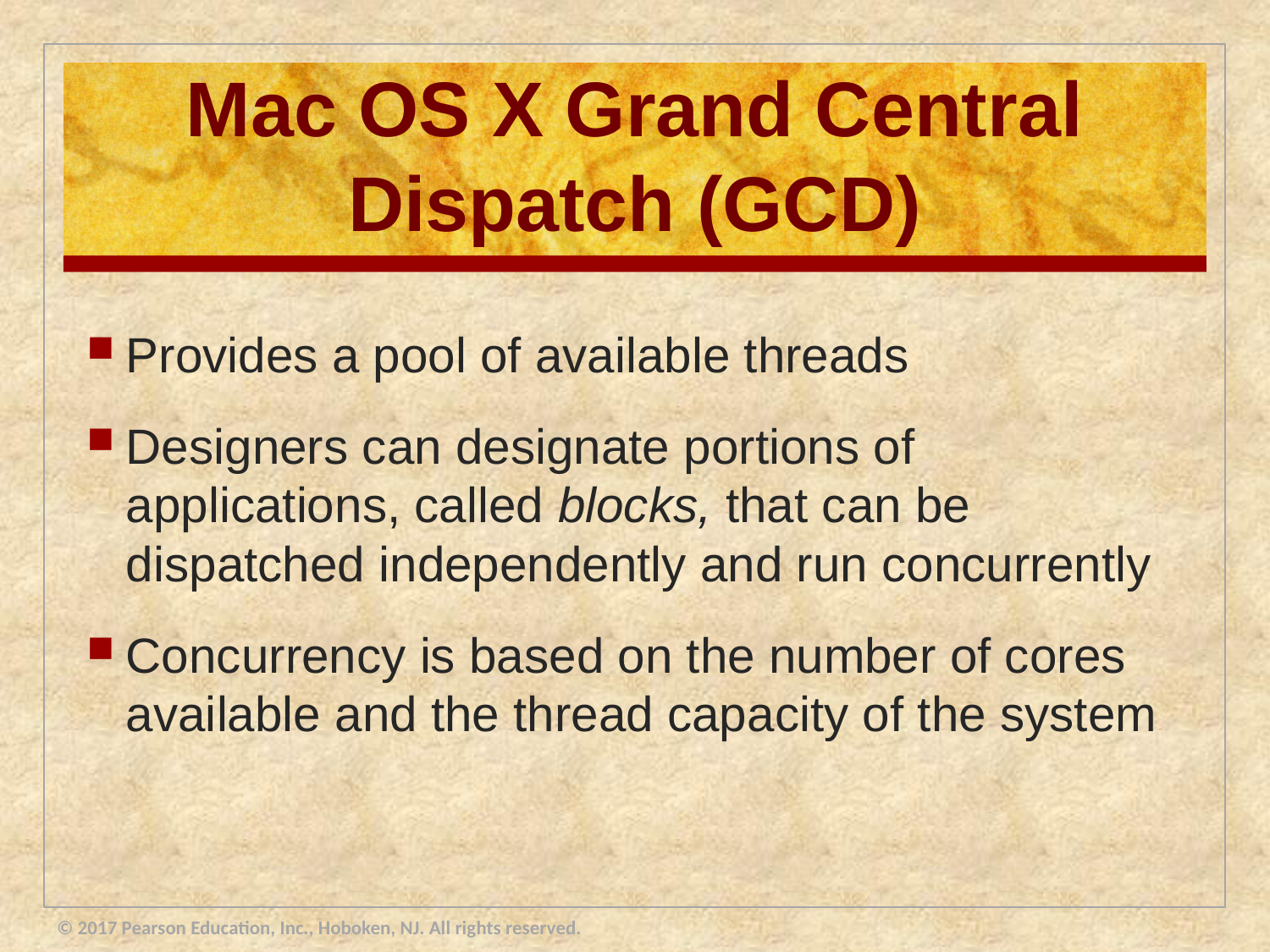

# Mac OS X Grand Central Dispatch (GCD)
Provides a pool of available threads
Designers can designate portions of applications, called blocks, that can be dispatched independently and run concurrently
Concurrency is based on the number of cores available and the thread capacity of the system
© 2017 Pearson Education, Inc., Hoboken, NJ. All rights reserved.